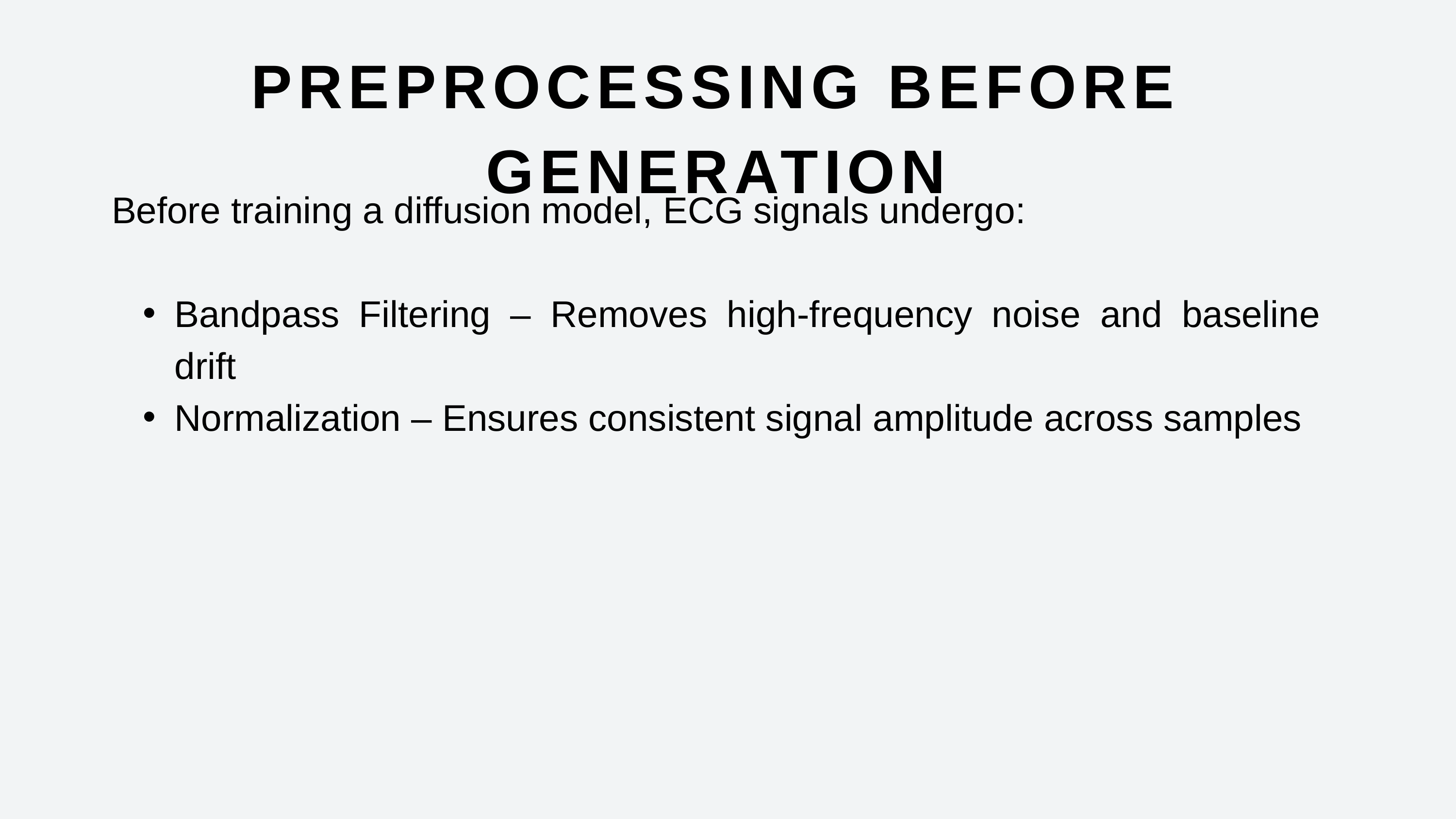

PREPROCESSING BEFORE GENERATION
Before training a diffusion model, ECG signals undergo:

Bandpass Filtering – Removes high-frequency noise and baseline drift
Normalization – Ensures consistent signal amplitude across samples